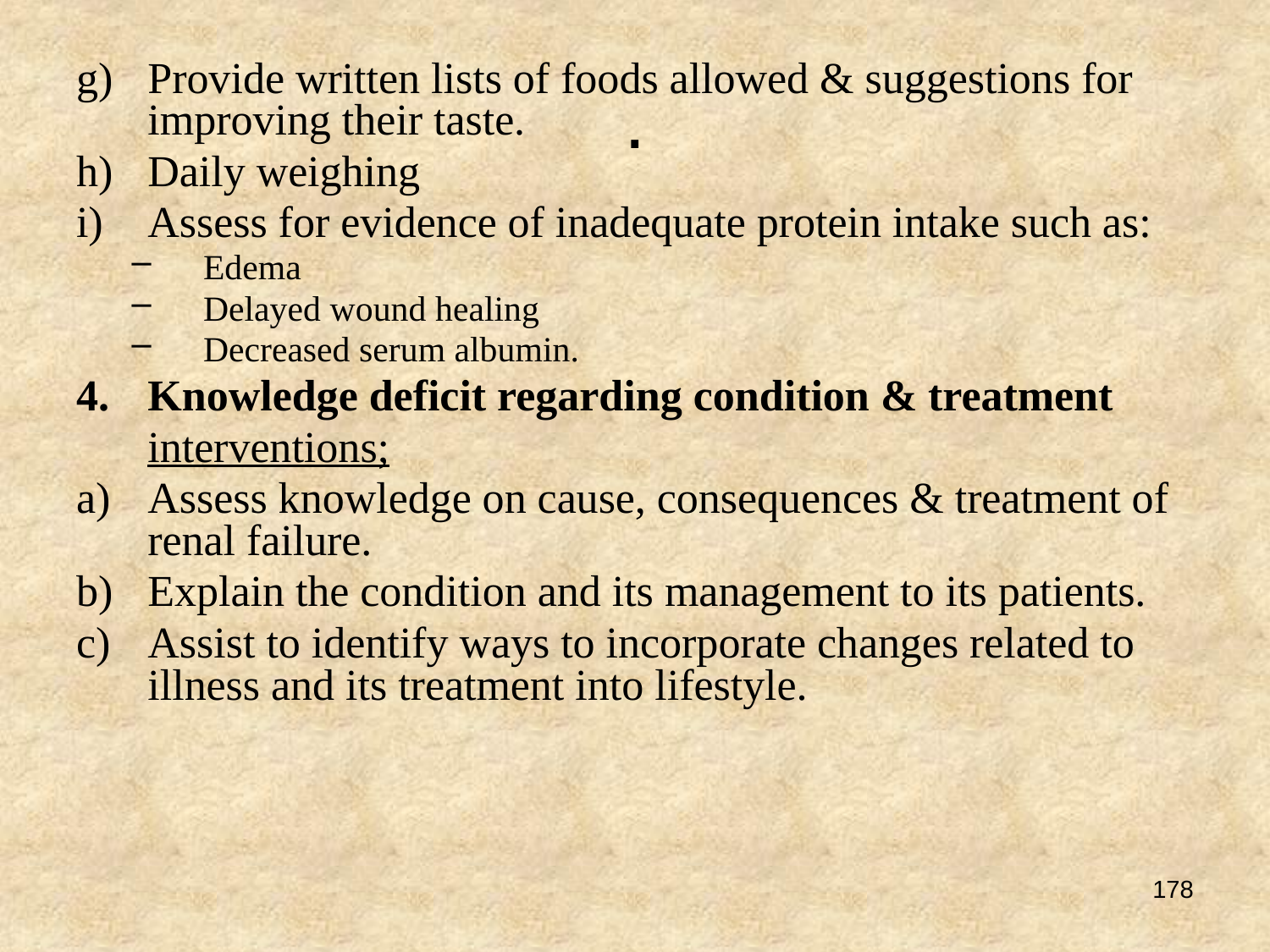

# .
Provide written lists of foods allowed & suggestions for improving their taste.
Daily weighing
Assess for evidence of inadequate protein intake such as:
Edema
Delayed wound healing
Decreased serum albumin.
Knowledge deficit regarding condition & treatment
	interventions;
Assess knowledge on cause, consequences & treatment of renal failure.
Explain the condition and its management to its patients.
Assist to identify ways to incorporate changes related to illness and its treatment into lifestyle.

178